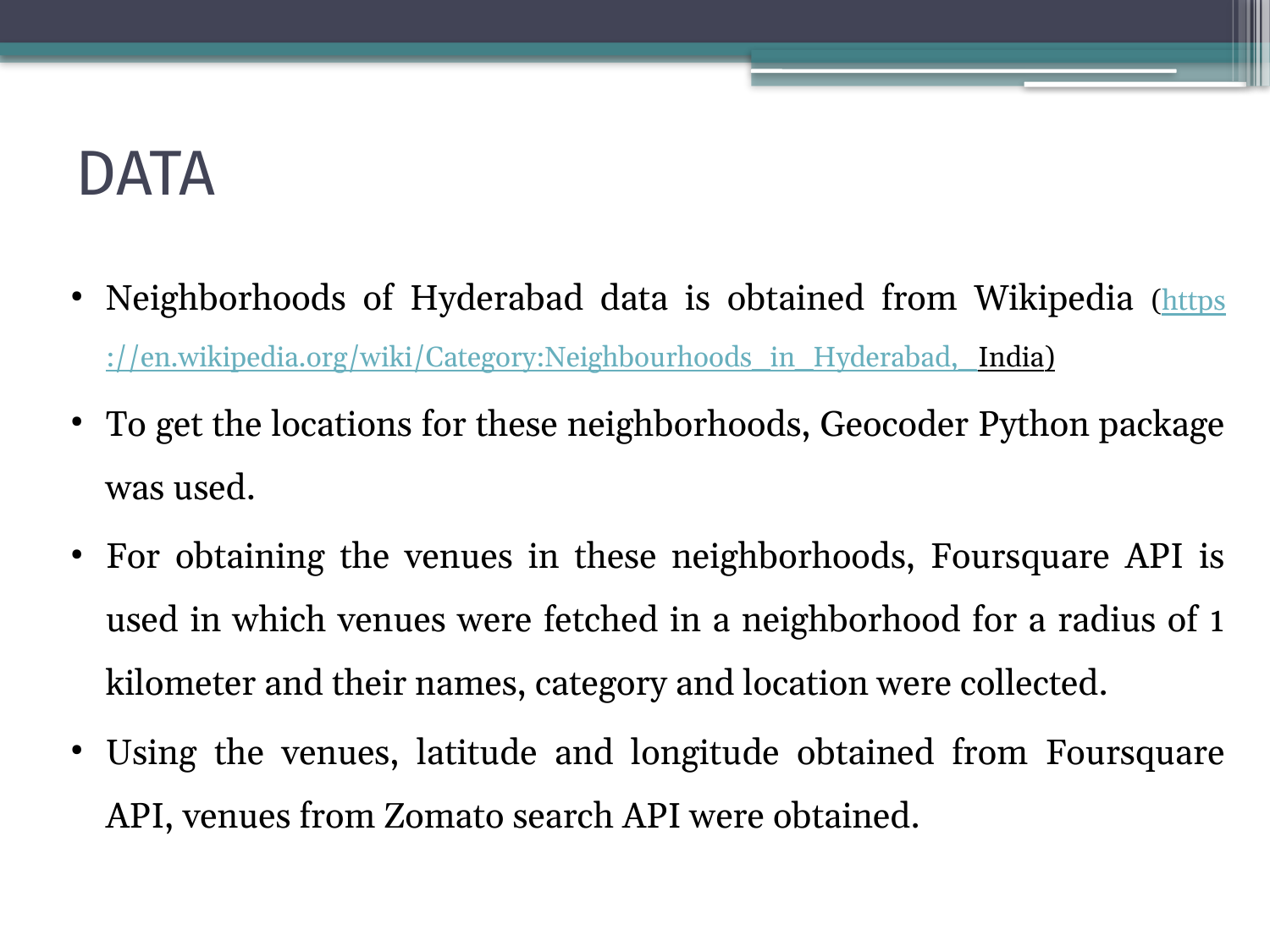

# DATA
Neighborhoods of Hyderabad data is obtained from Wikipedia (https://en.wikipedia.org/wiki/Category:Neighbourhoods_in_Hyderabad,_India)
To get the locations for these neighborhoods, Geocoder Python package was used.
For obtaining the venues in these neighborhoods, Foursquare API is used in which venues were fetched in a neighborhood for a radius of 1 kilometer and their names, category and location were collected.
Using the venues, latitude and longitude obtained from Foursquare API, venues from Zomato search API were obtained.